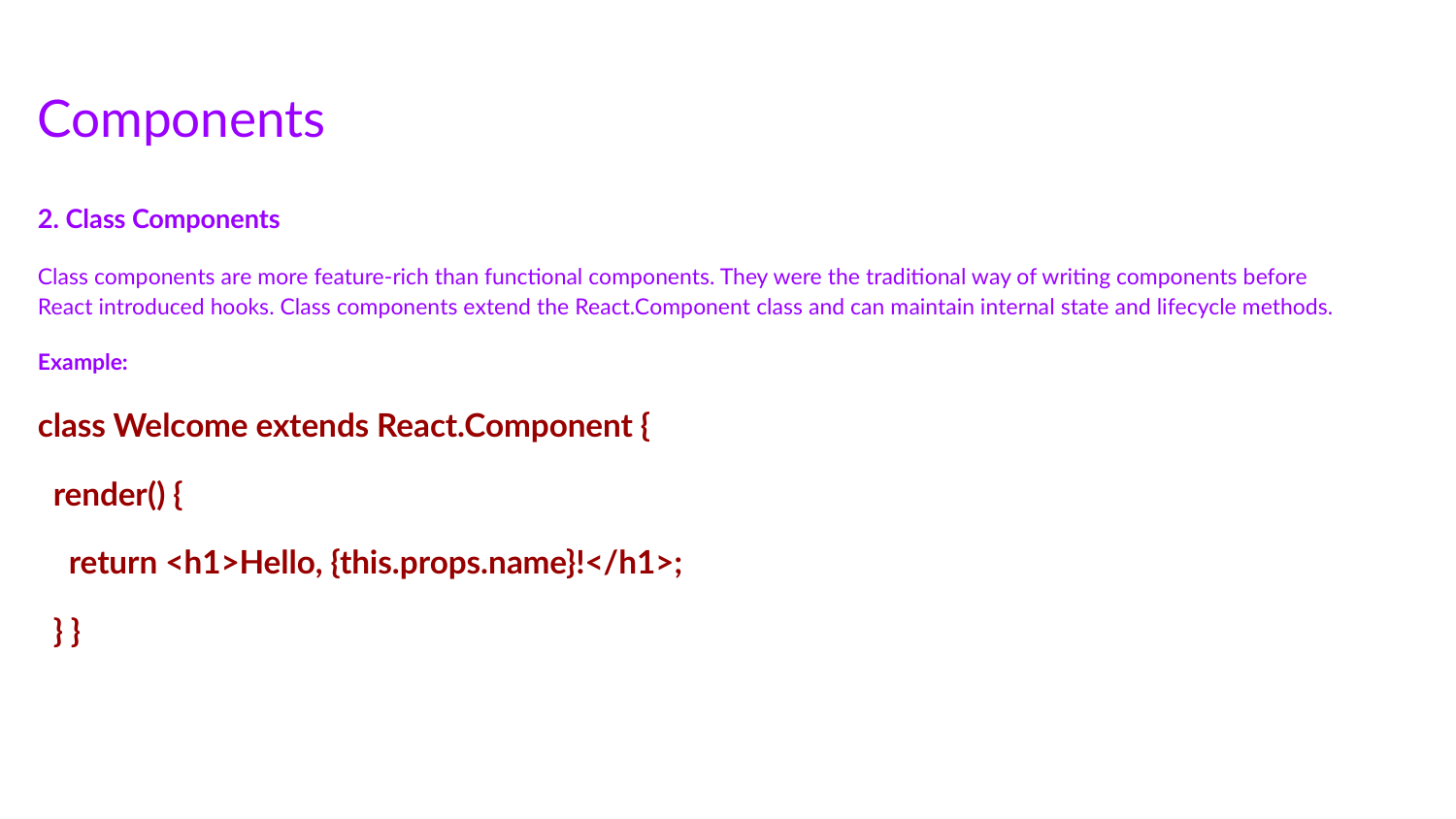

# Components
2. Class Components
Class components are more feature-rich than functional components. They were the traditional way of writing components before React introduced hooks. Class components extend the React.Component class and can maintain internal state and lifecycle methods.
Example:
class Welcome extends React.Component {
  render() {
    return <h1>Hello, {this.props.name}!</h1>;
  } }